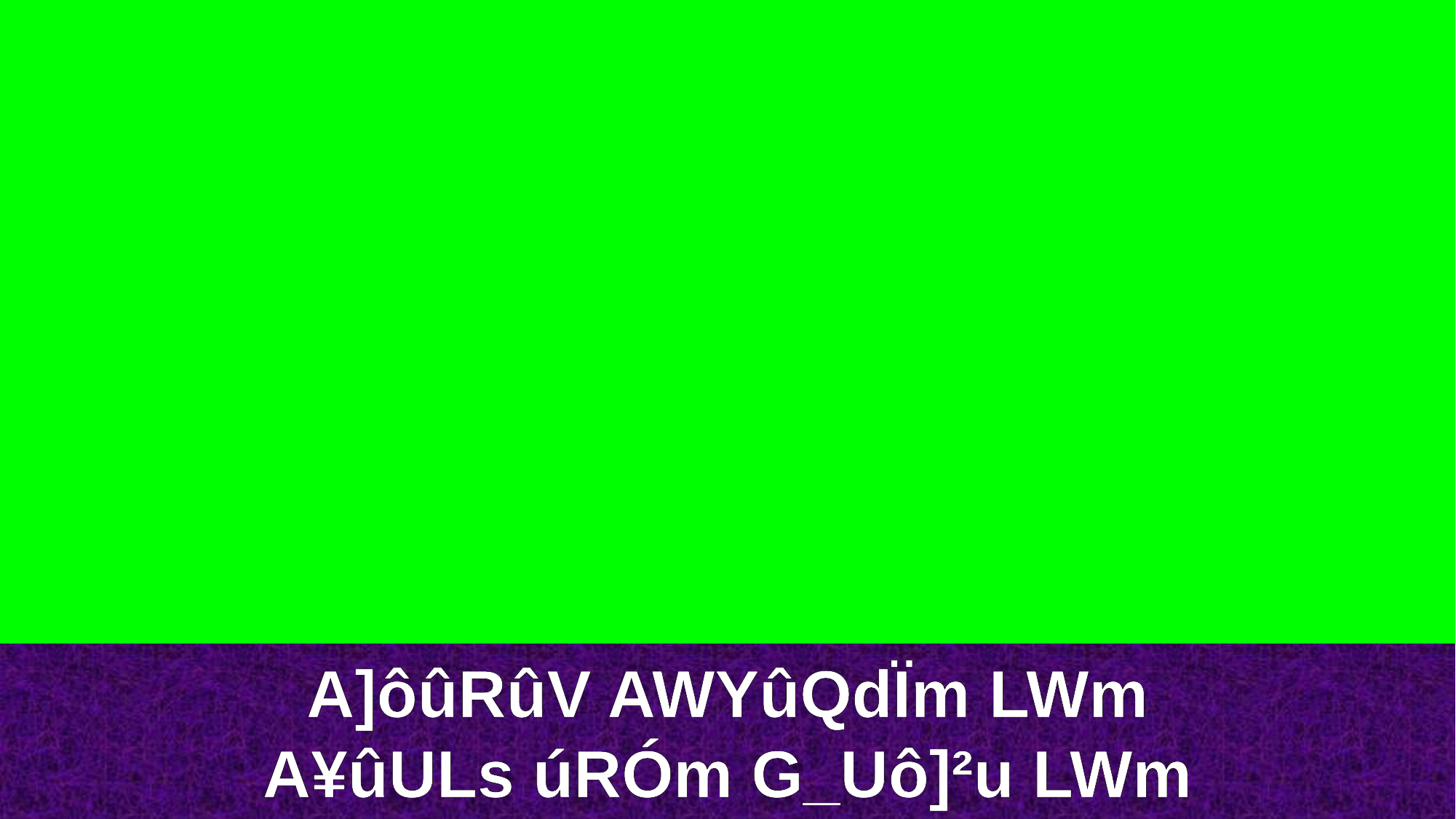

A]ôûRûV AWYûQdÏm LWm
A¥ûULs úRÓm G_Uô]²u LWm